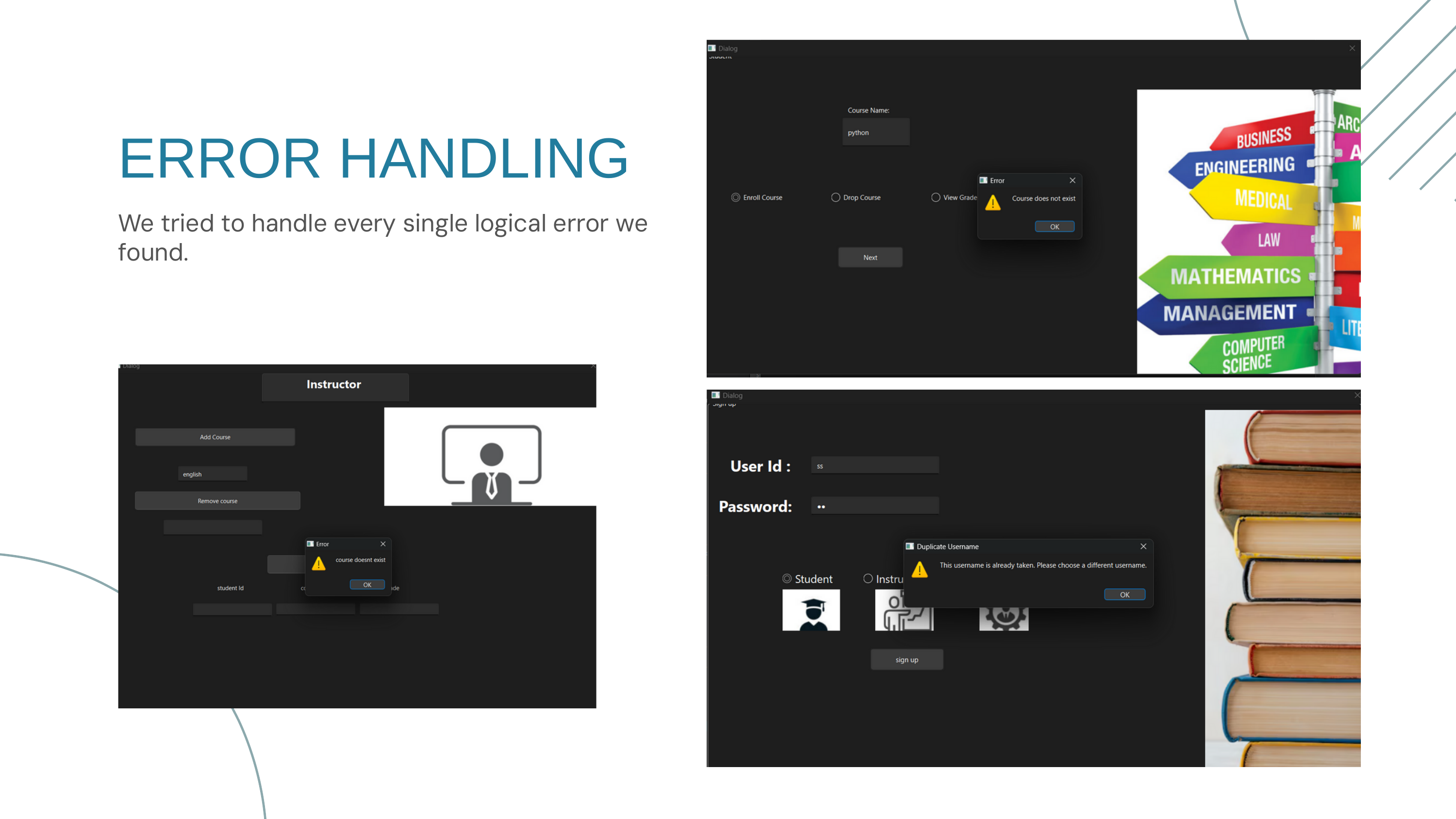

ERROR HANDLING
We tried to handle every single logical error we found.